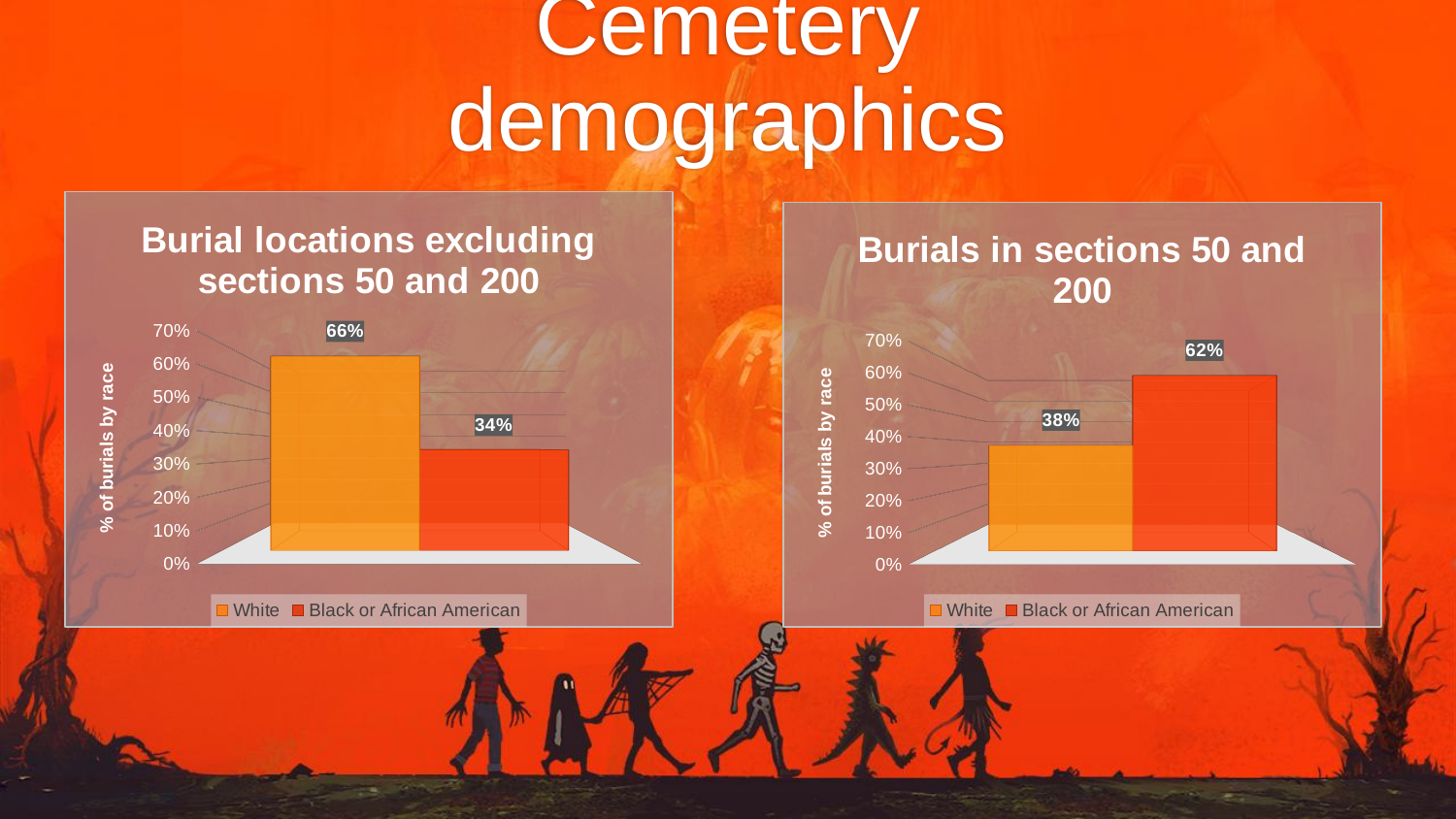

# Cemetery demographics

[unsupported chart]

[unsupported chart]